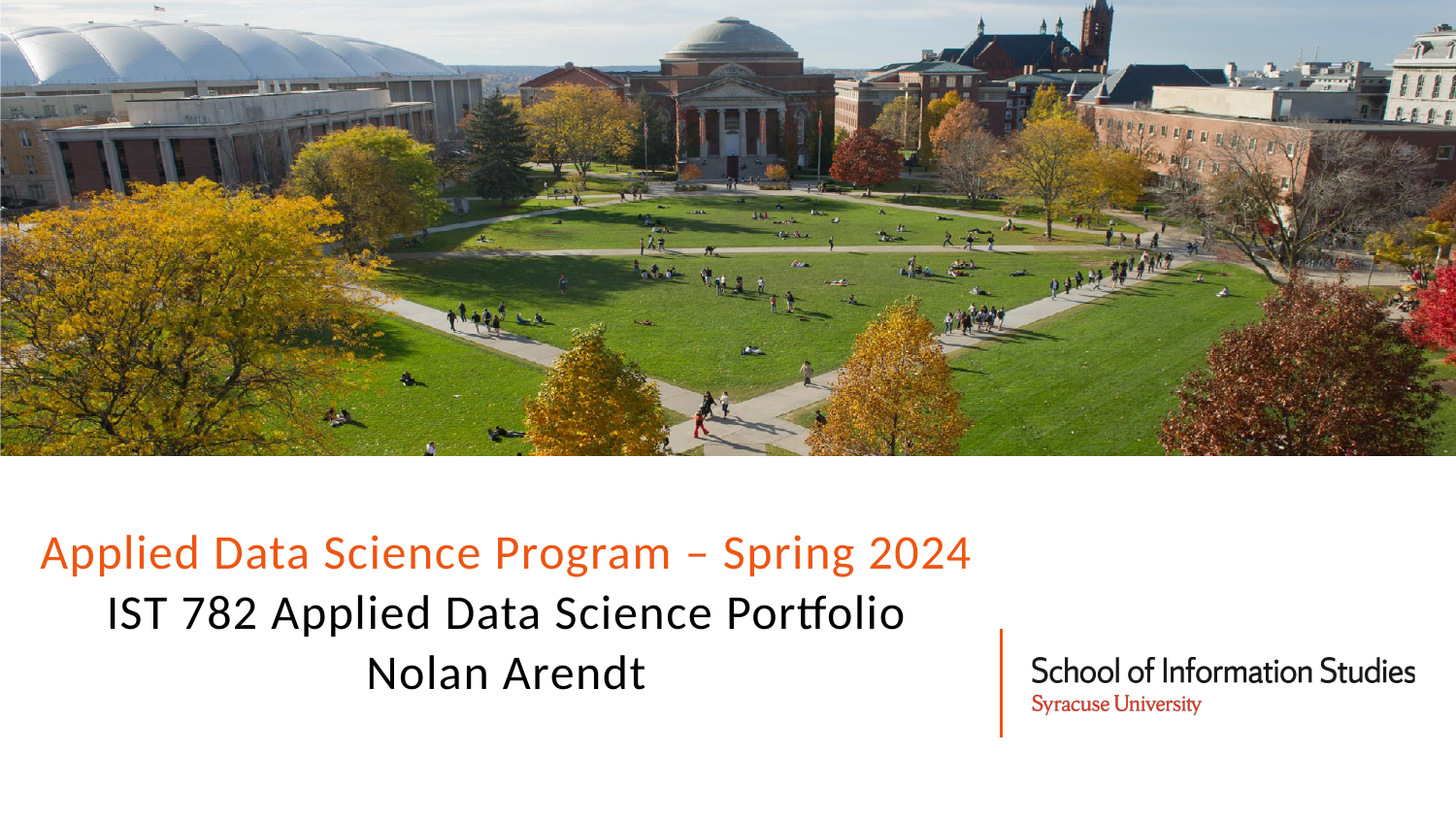

Applied Data Science Program – Spring 2024
IST 782 Applied Data Science Portfolio
Nolan Arendt